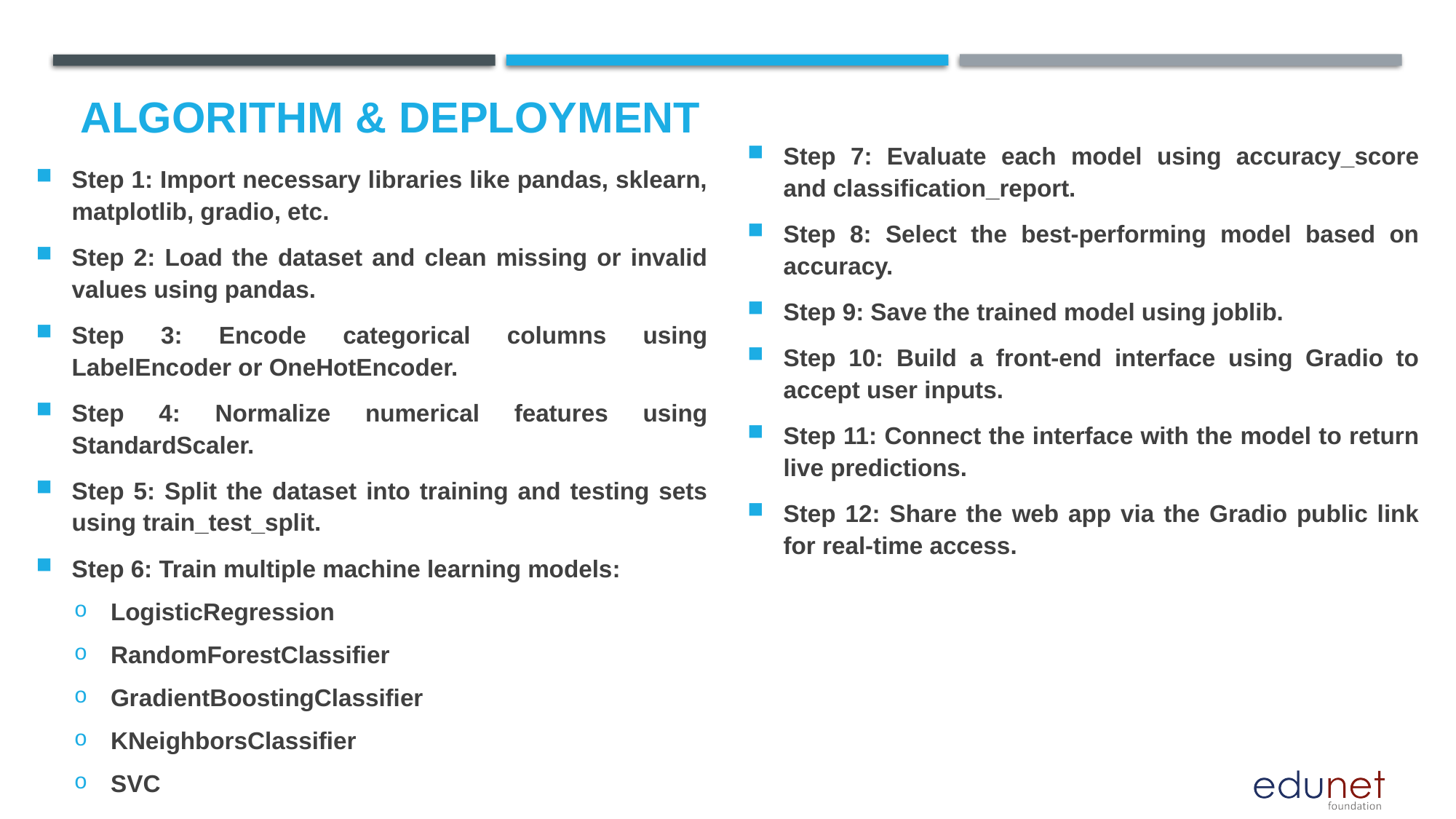

# Algorithm & Deployment
Step 7: Evaluate each model using accuracy_score and classification_report.
Step 8: Select the best-performing model based on accuracy.
Step 9: Save the trained model using joblib.
Step 10: Build a front-end interface using Gradio to accept user inputs.
Step 11: Connect the interface with the model to return live predictions.
Step 12: Share the web app via the Gradio public link for real-time access.
Step 1: Import necessary libraries like pandas, sklearn, matplotlib, gradio, etc.
Step 2: Load the dataset and clean missing or invalid values using pandas.
Step 3: Encode categorical columns using LabelEncoder or OneHotEncoder.
Step 4: Normalize numerical features using StandardScaler.
Step 5: Split the dataset into training and testing sets using train_test_split.
Step 6: Train multiple machine learning models:
LogisticRegression
RandomForestClassifier
GradientBoostingClassifier
KNeighborsClassifier
SVC